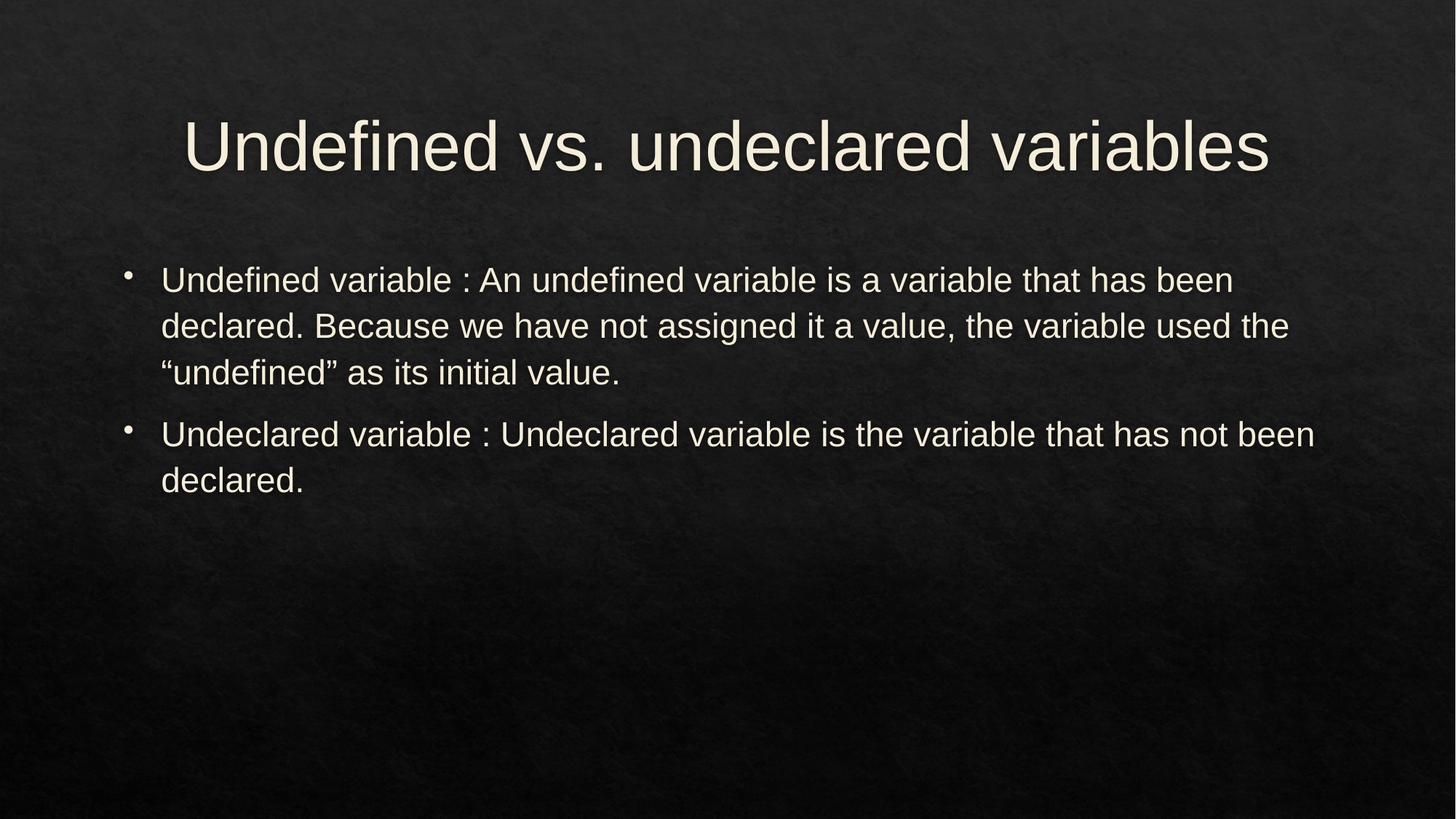

# Undefined vs. undeclared variables
Undefined variable : An undefined variable is a variable that has been declared. Because we have not assigned it a value, the variable used the “undefined” as its initial value.
Undeclared variable : Undeclared variable is the variable that has not been declared.